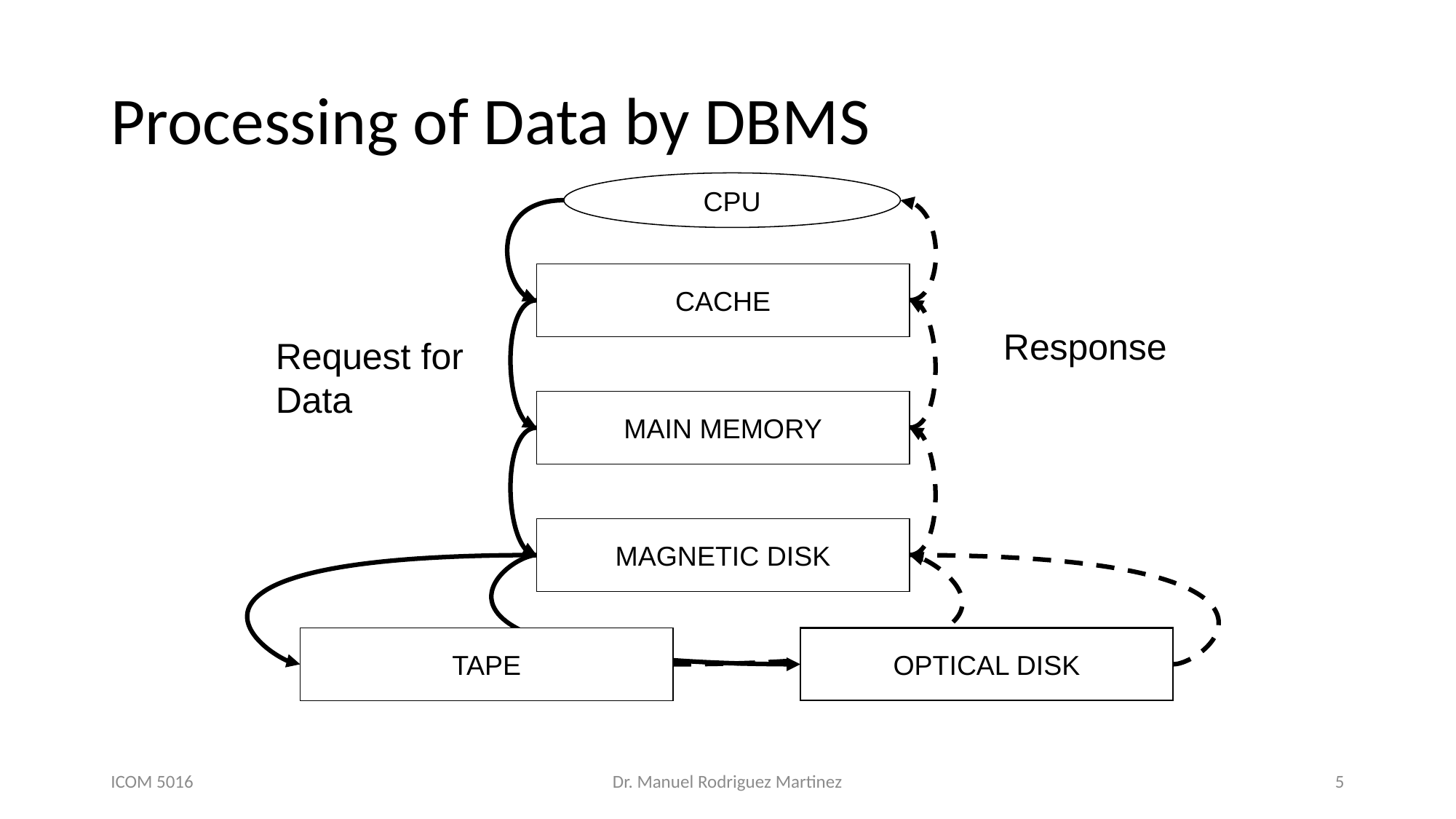

# Processing of Data by DBMS
CPU
CACHE
Response
Request for
Data
MAIN MEMORY
MAGNETIC DISK
TAPE
OPTICAL DISK
ICOM 5016
Dr. Manuel Rodriguez Martinez
5